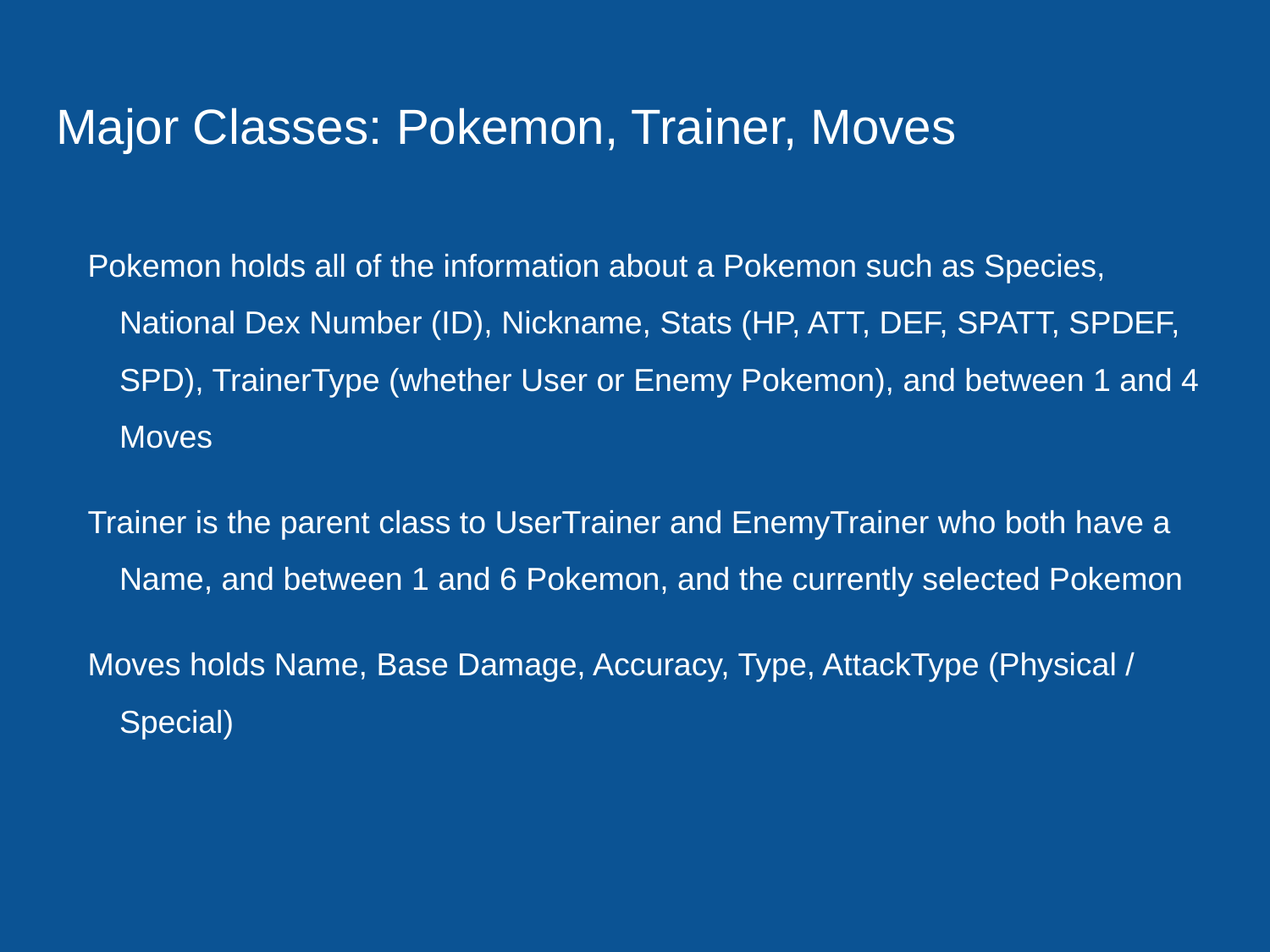

# Major Classes: Pokemon, Trainer, Moves

Pokemon holds all of the information about a Pokemon such as Species, National Dex Number (ID), Nickname, Stats (HP, ATT, DEF, SPATT, SPDEF, SPD), TrainerType (whether User or Enemy Pokemon), and between 1 and 4 Moves
Trainer is the parent class to UserTrainer and EnemyTrainer who both have a Name, and between 1 and 6 Pokemon, and the currently selected Pokemon
Moves holds Name, Base Damage, Accuracy, Type, AttackType (Physical / Special)